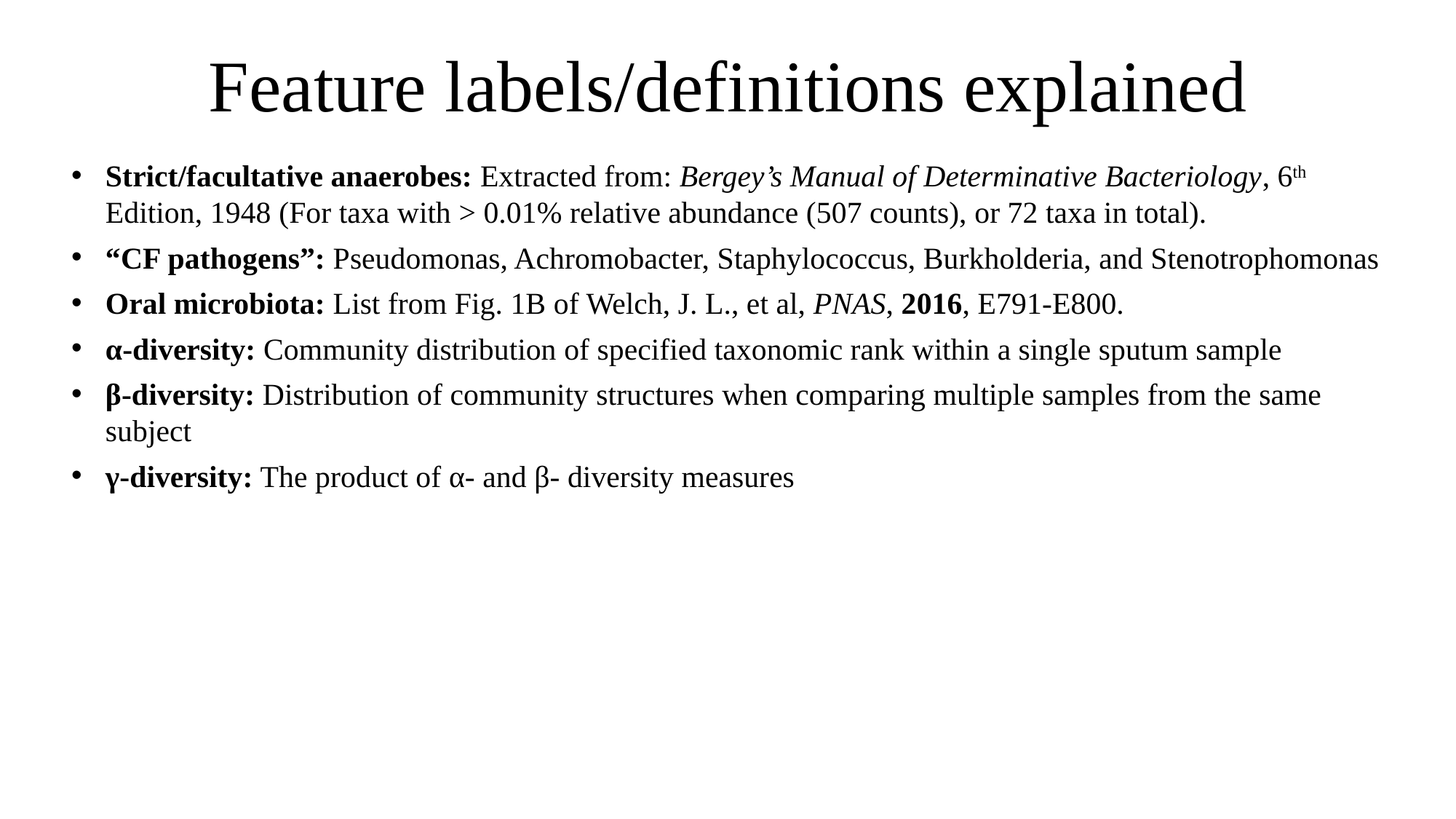

# Feature labels/definitions explained
Strict/facultative anaerobes: Extracted from: Bergey’s Manual of Determinative Bacteriology, 6th Edition, 1948 (For taxa with > 0.01% relative abundance (507 counts), or 72 taxa in total).
“CF pathogens”: Pseudomonas, Achromobacter, Staphylococcus, Burkholderia, and Stenotrophomonas
Oral microbiota: List from Fig. 1B of Welch, J. L., et al, PNAS, 2016, E791-E800.
α-diversity: Community distribution of specified taxonomic rank within a single sputum sample
β-diversity: Distribution of community structures when comparing multiple samples from the same subject
γ-diversity: The product of α- and β- diversity measures